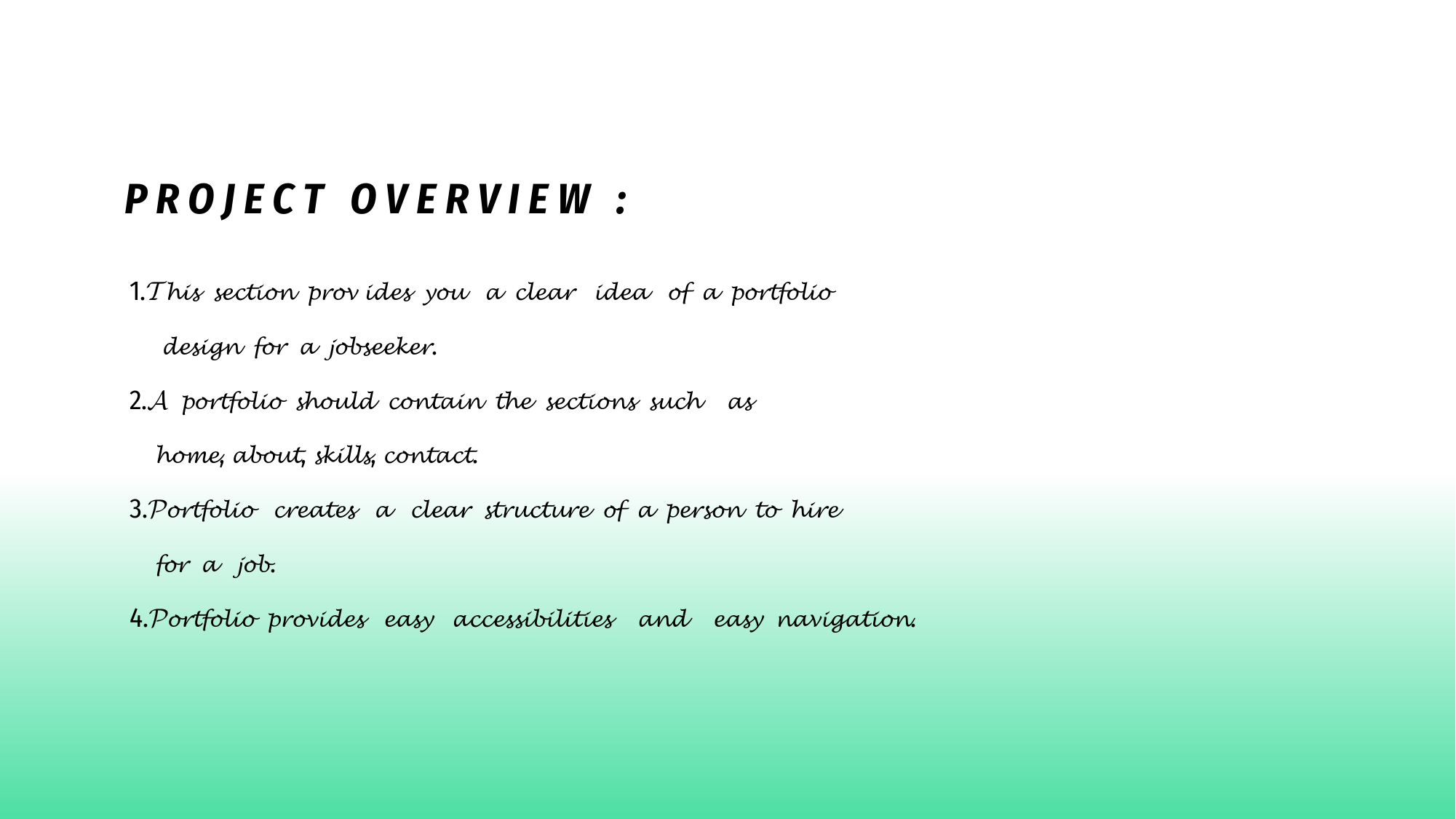

# PROJECT OVERVIEW :
1.𝓣𝓱𝓲𝓼  𝓼𝓮𝓬𝓽𝓲𝓸𝓷  𝓹𝓻𝓸𝓿 𝓲𝓭𝓮𝓼  𝔂𝓸𝓾   𝓪  𝓬𝓵𝓮𝓪𝓻   𝓲𝓭𝓮𝓪   𝓸𝓯  𝓪  𝓹𝓸𝓻𝓽𝓯𝓸𝓵𝓲𝓸
     𝓭𝓮𝓼𝓲𝓰𝓷  𝓯𝓸𝓻  𝓪  𝓳𝓸𝓫𝓼𝓮𝓮𝓴𝓮𝓻.
2.𝓐  𝓹𝓸𝓻𝓽𝓯𝓸𝓵𝓲𝓸  𝓼𝓱𝓸𝓾𝓵𝓭  𝓬𝓸𝓷𝓽𝓪𝓲𝓷  𝓽𝓱𝓮  𝓼𝓮𝓬𝓽𝓲𝓸𝓷𝓼  𝓼𝓾𝓬𝓱    𝓪𝓼
    𝓱𝓸𝓶𝓮, 𝓪𝓫𝓸𝓾𝓽, 𝓼𝓴𝓲𝓵𝓵𝓼, 𝓬𝓸𝓷𝓽𝓪𝓬𝓽.
3.𝓟𝓸𝓻𝓽𝓯𝓸𝓵𝓲𝓸   𝓬𝓻𝓮𝓪𝓽𝓮𝓼   𝓪   𝓬𝓵𝓮𝓪𝓻  𝓼𝓽𝓻𝓾𝓬𝓽𝓾𝓻𝓮  𝓸𝓯  𝓪  𝓹𝓮𝓻𝓼𝓸𝓷  𝓽𝓸  𝓱𝓲𝓻𝓮
    𝓯𝓸𝓻  𝓪   𝓳𝓸𝓫.
4.𝓟𝓸𝓻𝓽𝓯𝓸𝓵𝓲𝓸  𝓹𝓻𝓸𝓿𝓲𝓭𝓮𝓼   𝓮𝓪𝓼𝔂   𝓪𝓬𝓬𝓮𝓼𝓼𝓲𝓫𝓲𝓵𝓲𝓽𝓲𝓮𝓼    𝓪𝓷𝓭    𝓮𝓪𝓼𝔂  𝓷𝓪𝓿𝓲𝓰𝓪𝓽𝓲𝓸𝓷.